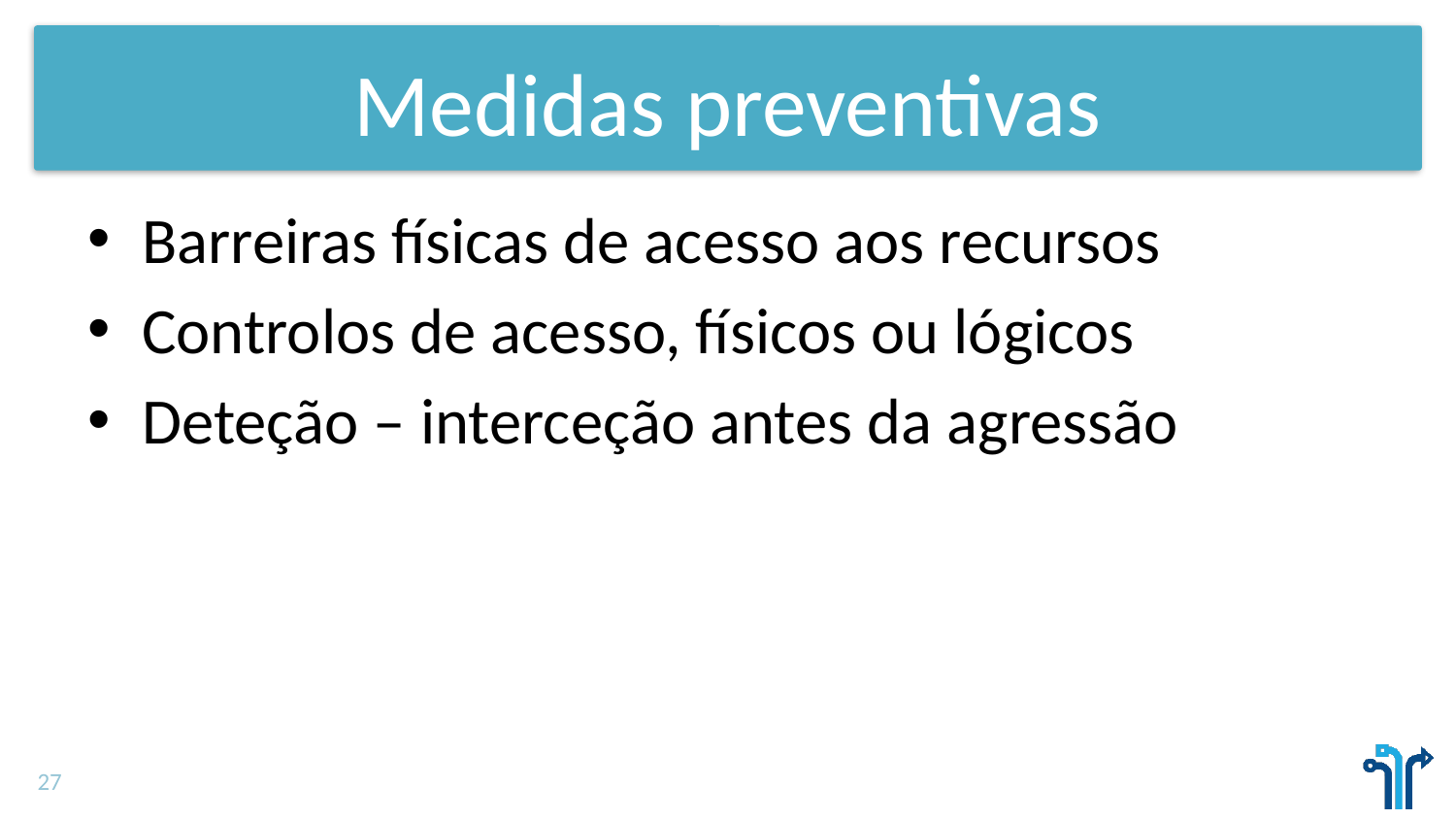

# Medidas preventivas
Barreiras físicas de acesso aos recursos
Controlos de acesso, físicos ou lógicos
Deteção – interceção antes da agressão
27